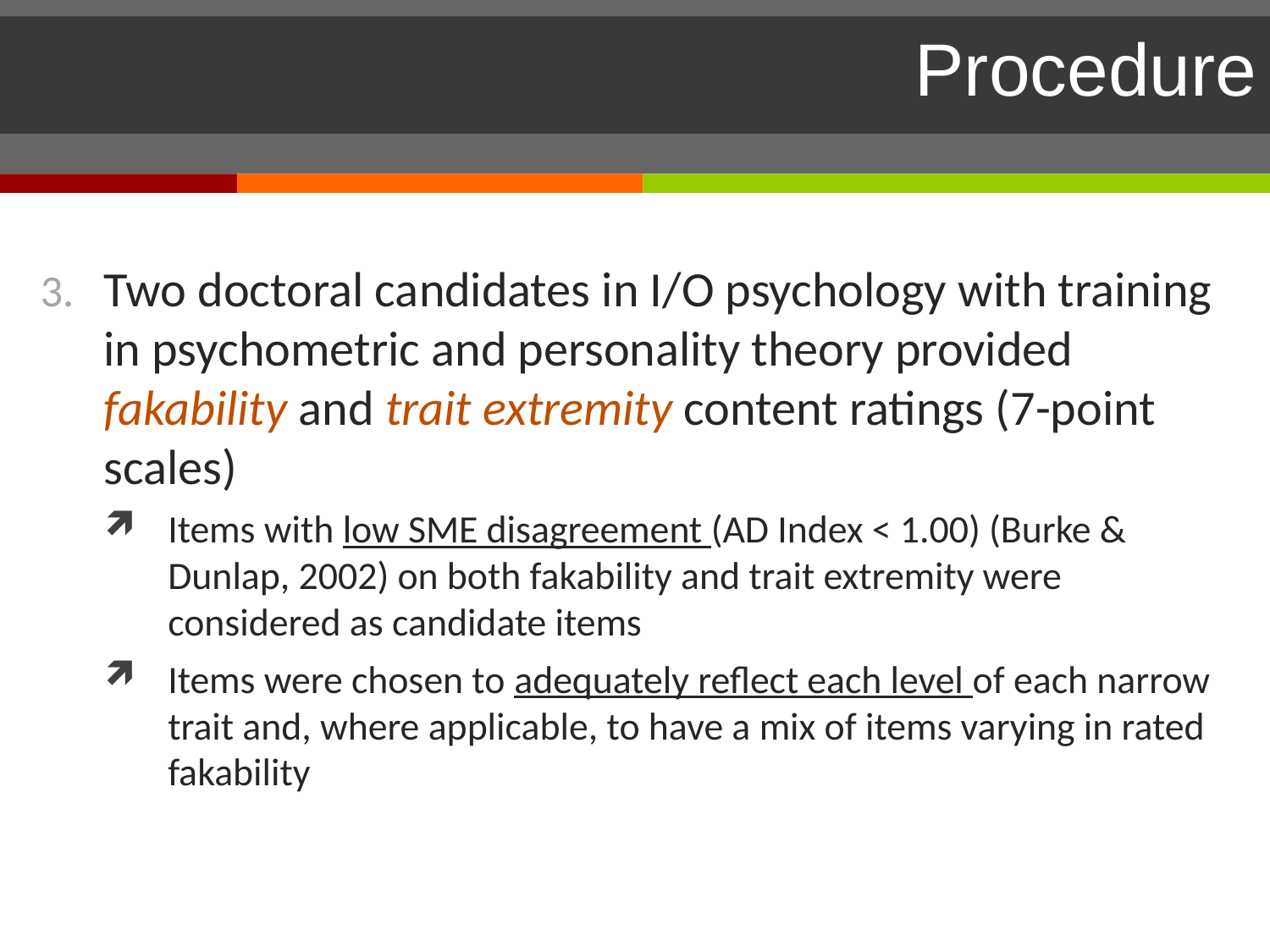

# Procedure
Two doctoral candidates in I/O psychology with training in psychometric and personality theory provided fakability and trait extremity content ratings (7-point scales)
Items with low SME disagreement (AD Index < 1.00) (Burke & Dunlap, 2002) on both fakability and trait extremity were considered as candidate items
Items were chosen to adequately reflect each level of each narrow trait and, where applicable, to have a mix of items varying in rated fakability